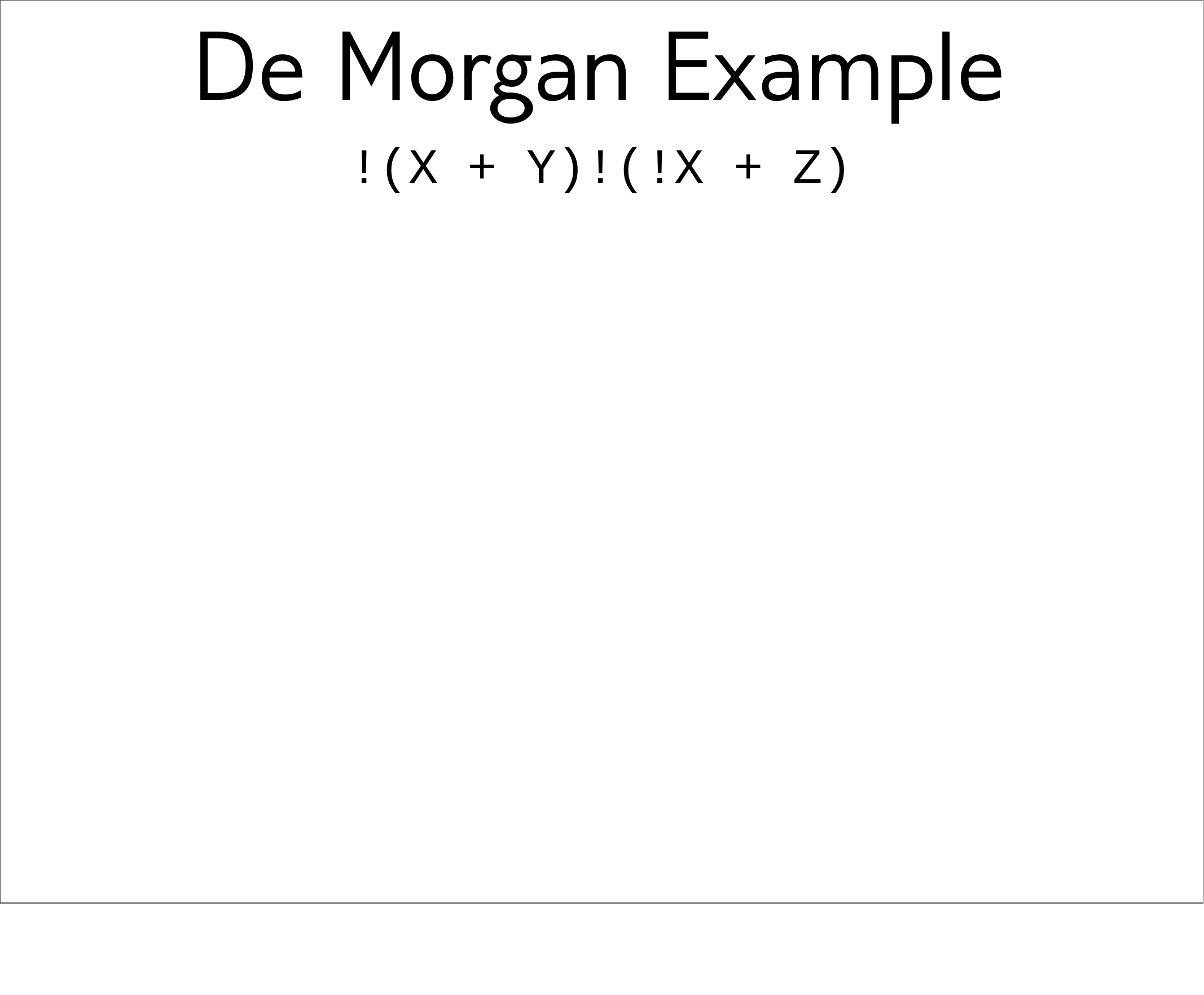

De Morgan Example
!(X + Y)!(!X + Z)